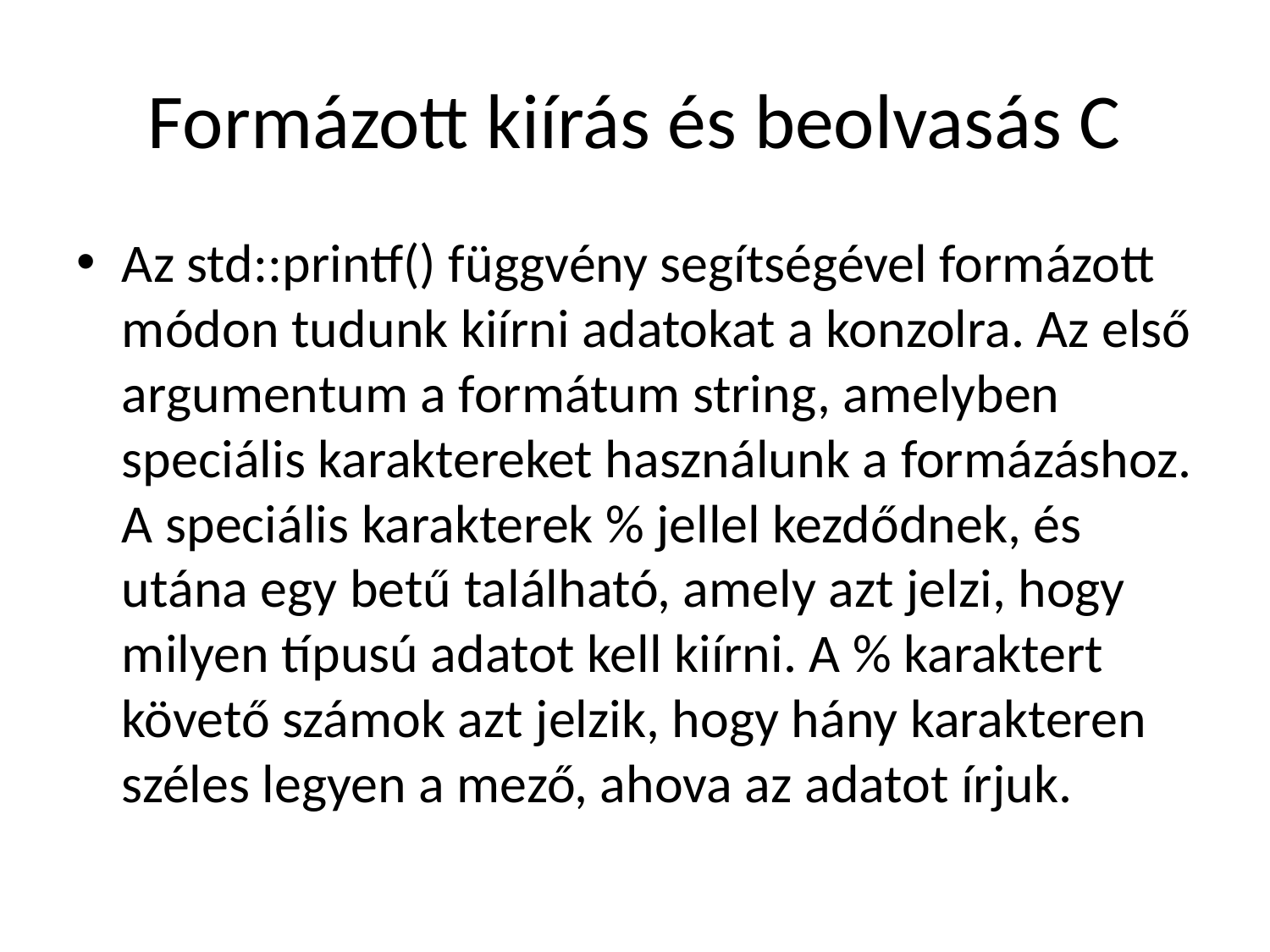

# Formázott kiírás és beolvasás C
Az std::printf() függvény segítségével formázott módon tudunk kiírni adatokat a konzolra. Az első argumentum a formátum string, amelyben speciális karaktereket használunk a formázáshoz. A speciális karakterek % jellel kezdődnek, és utána egy betű található, amely azt jelzi, hogy milyen típusú adatot kell kiírni. A % karaktert követő számok azt jelzik, hogy hány karakteren széles legyen a mező, ahova az adatot írjuk.